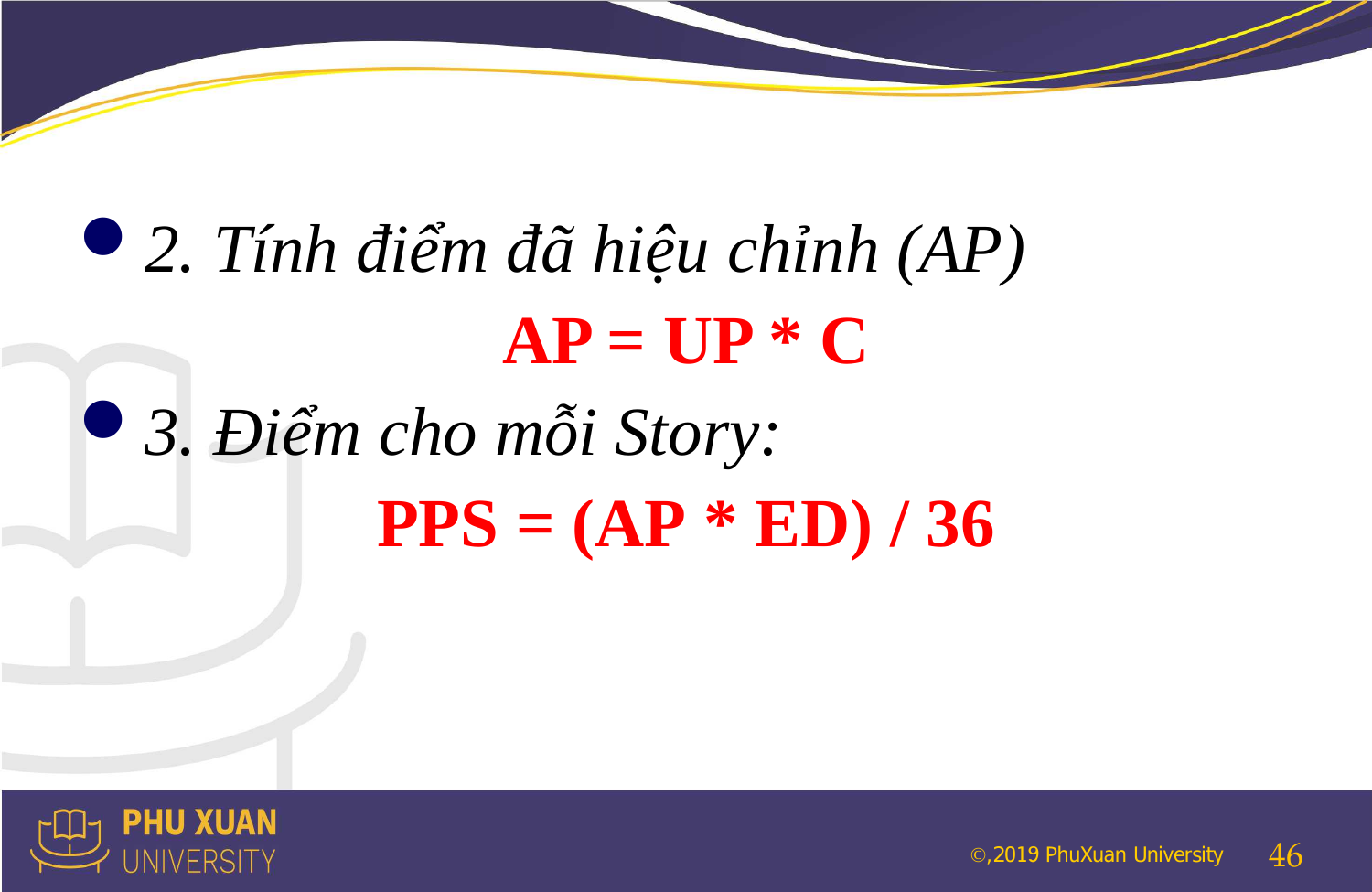

#
2. Tính điểm đã hiệu chỉnh (AP)
AP = UP * C
3. Điểm cho mỗi Story:
PPS = (AP * ED) / 36

46